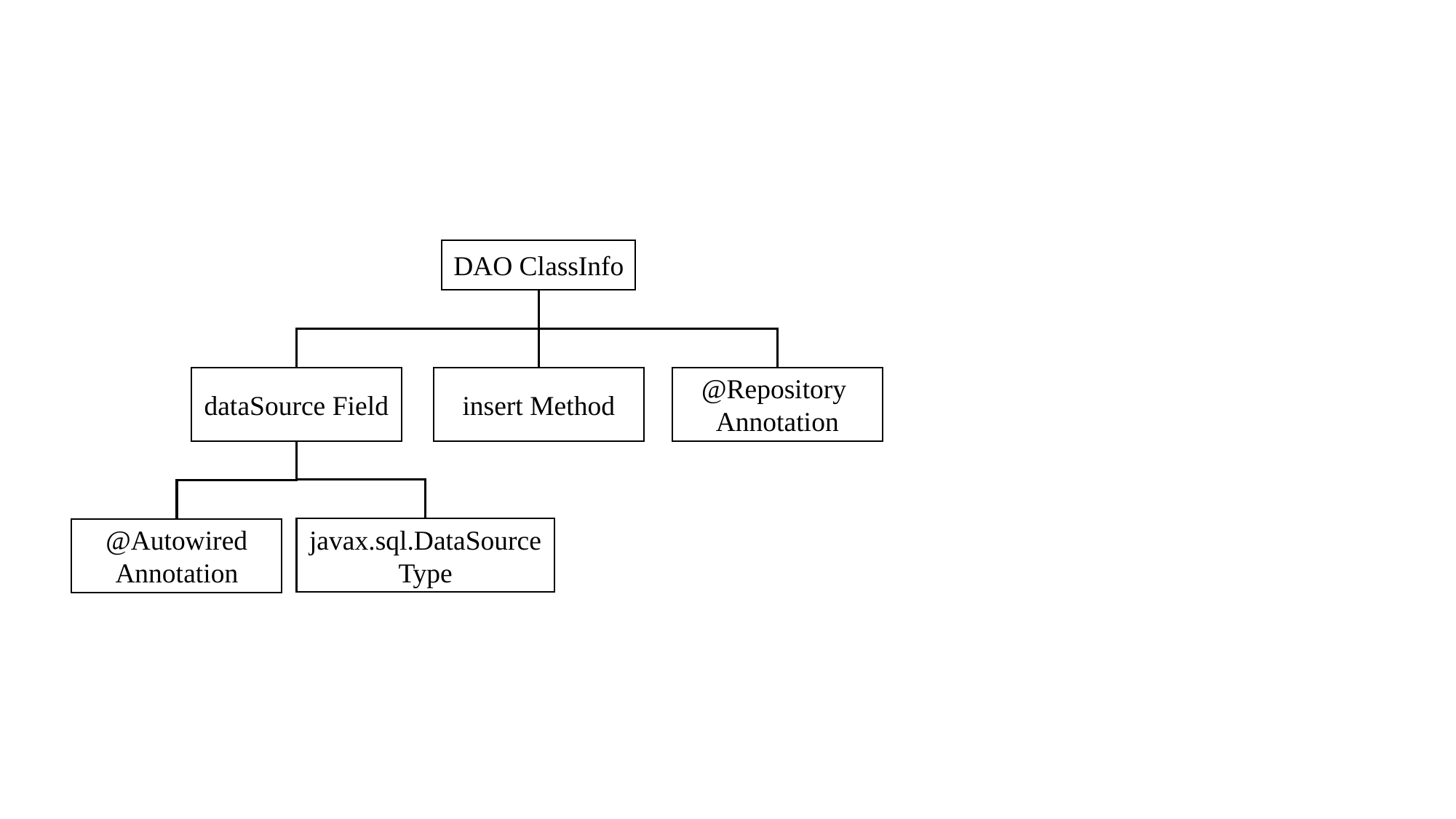

DAO ClassInfo
dataSource Field
insert Method
@Repository
Annotation
javax.sql.DataSource
Type
@Autowired
Annotation